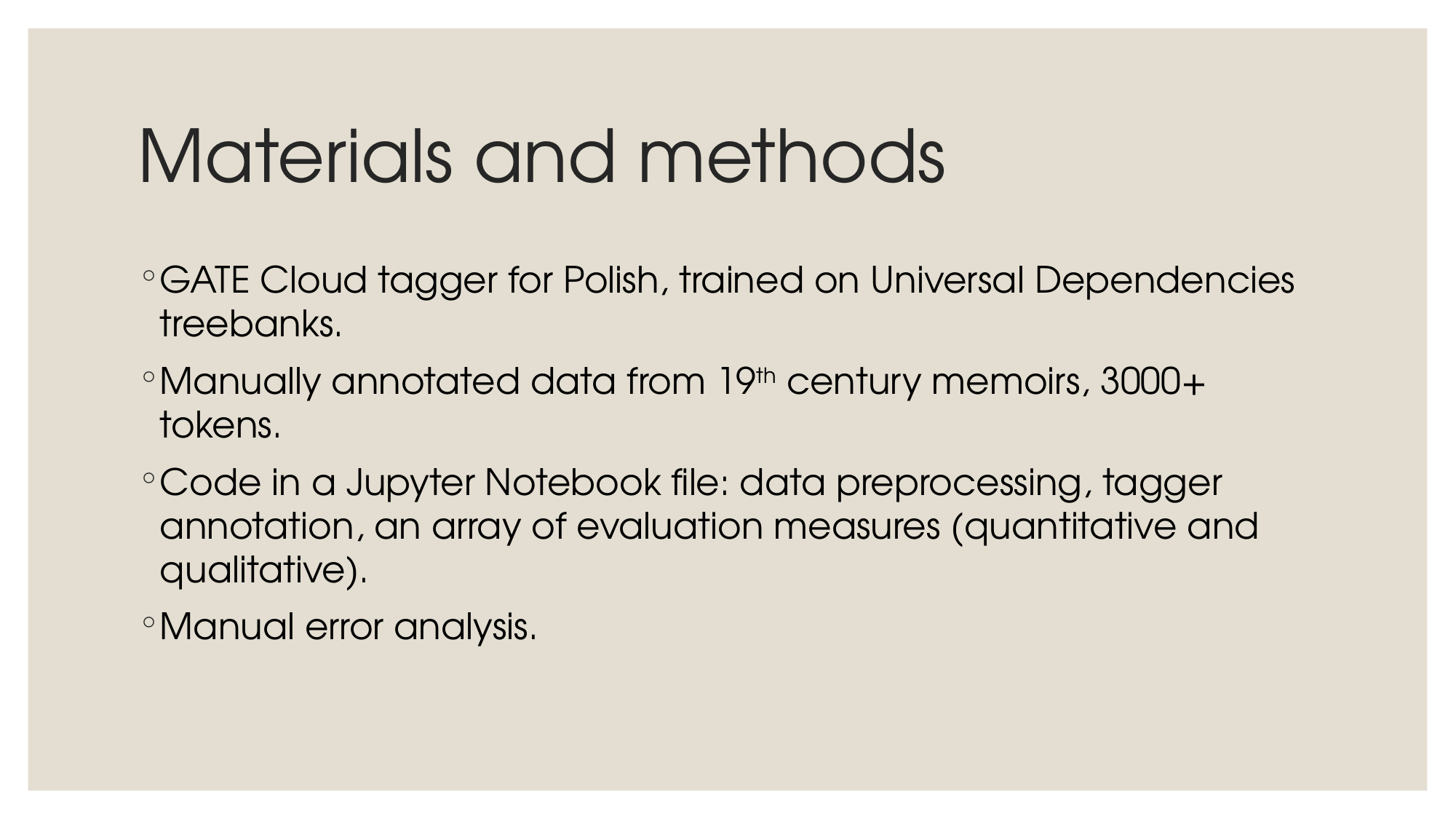

# Materials and methods
GATE Cloud tagger for Polish, trained on Universal Dependencies treebanks.
Manually annotated data from 19th century memoirs, 3000+ tokens.
Code in a Jupyter Notebook file: data preprocessing, tagger annotation, an array of evaluation measures (quantitative and qualitative).
Manual error analysis.